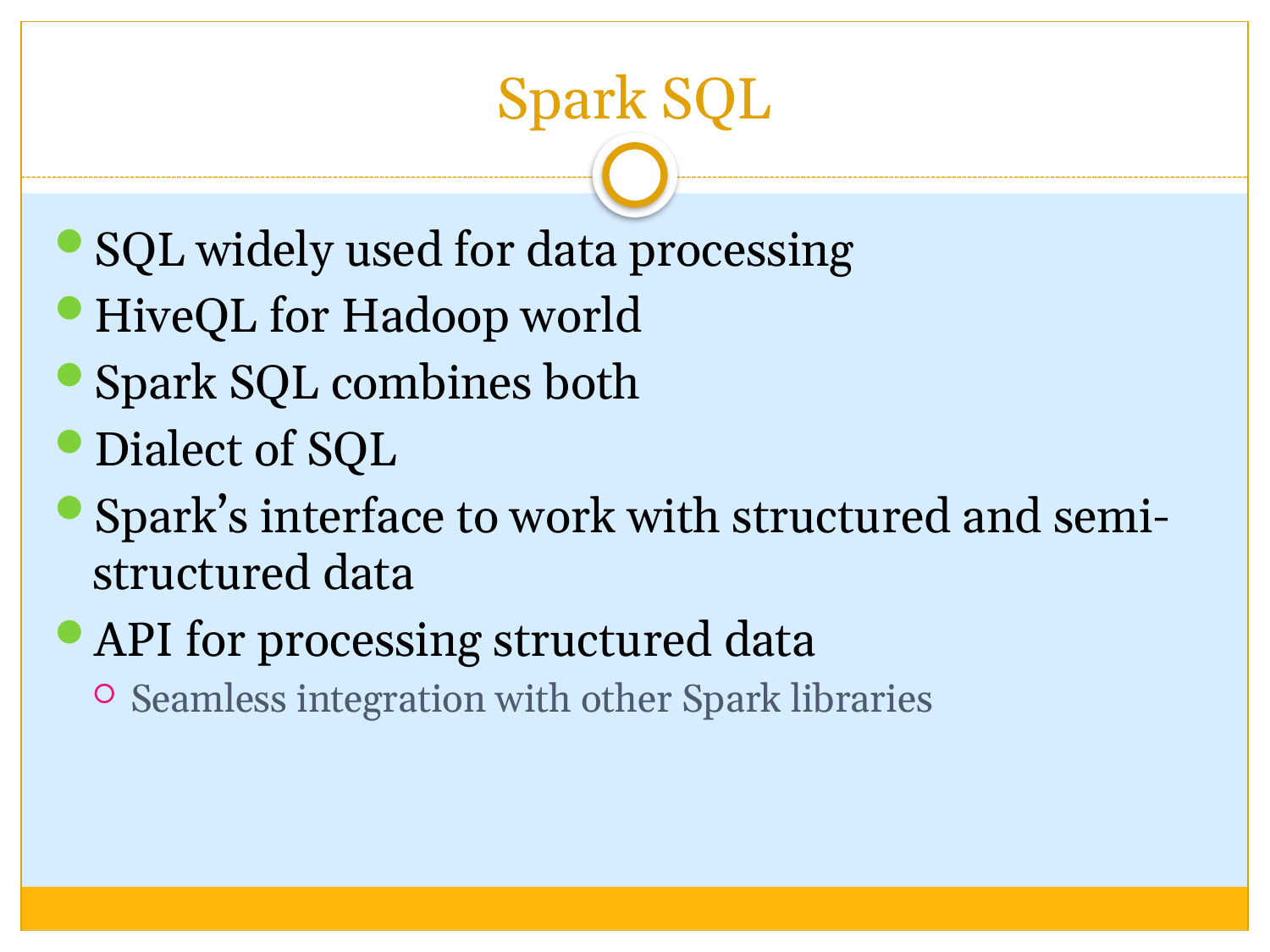

# Spark SQL
SQL widely used for data processing
HiveQL for Hadoop world
Spark SQL combines both
Dialect of SQL
Spark’s interface to work with structured and semi-structured data
API for processing structured data
Seamless integration with other Spark libraries